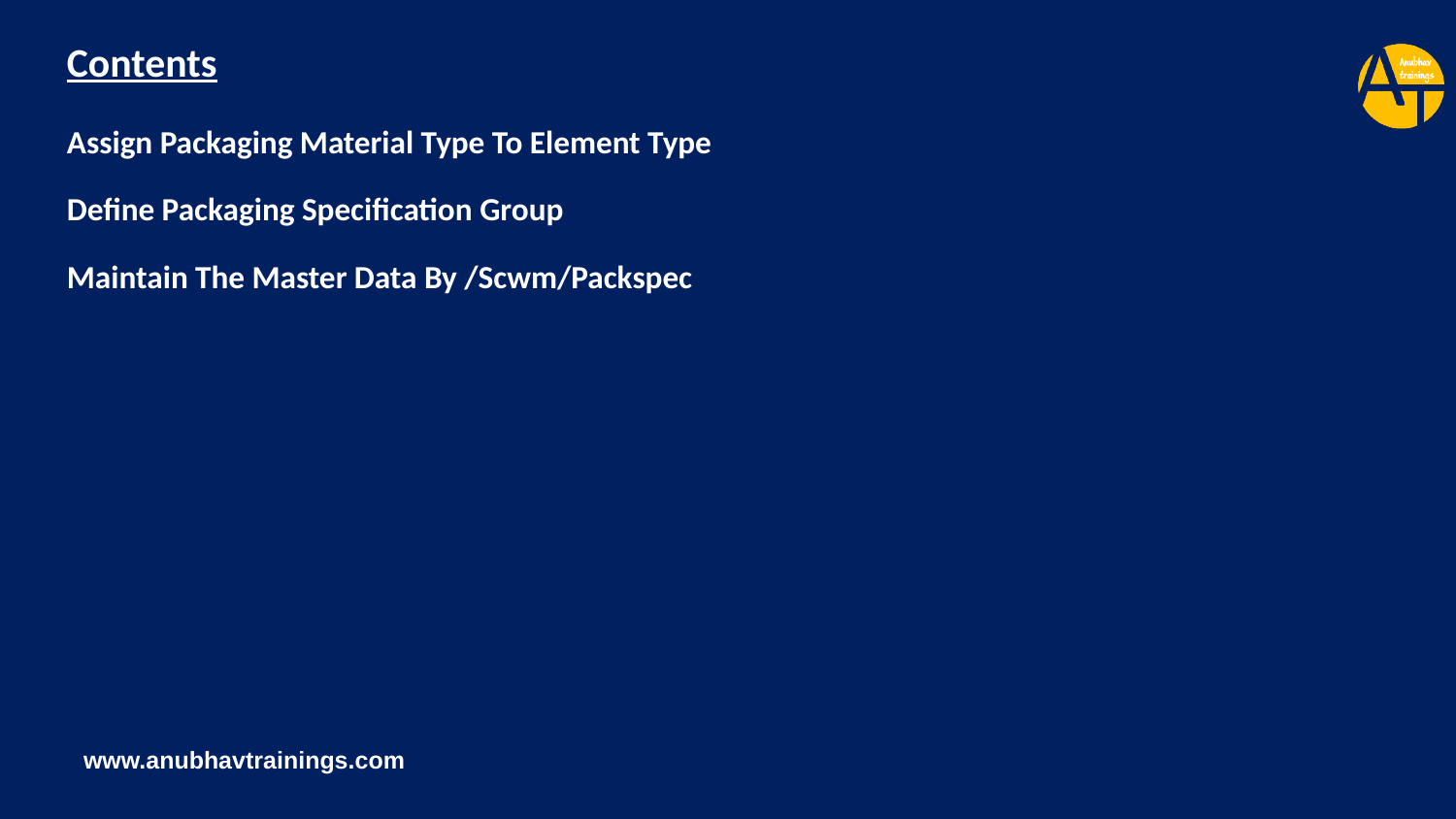

Contents

Assign Packaging Material Type To Element Type
Define Packaging Specification Group
Maintain The Master Data By /Scwm/Packspec